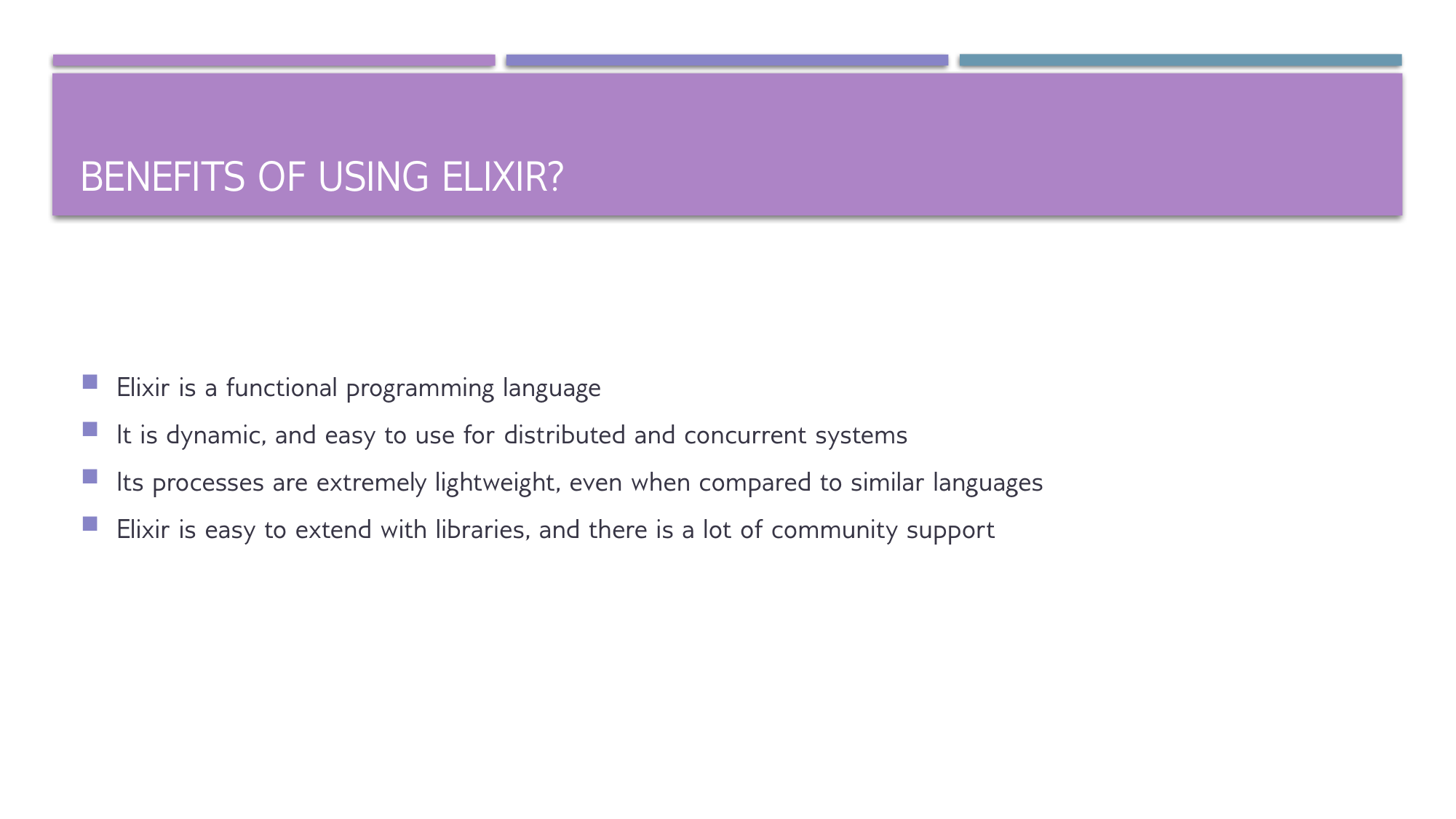

# Benefits of using Elixir?
Elixir is a functional programming language
It is dynamic, and easy to use for distributed and concurrent systems
Its processes are extremely lightweight, even when compared to similar languages
Elixir is easy to extend with libraries, and there is a lot of community support